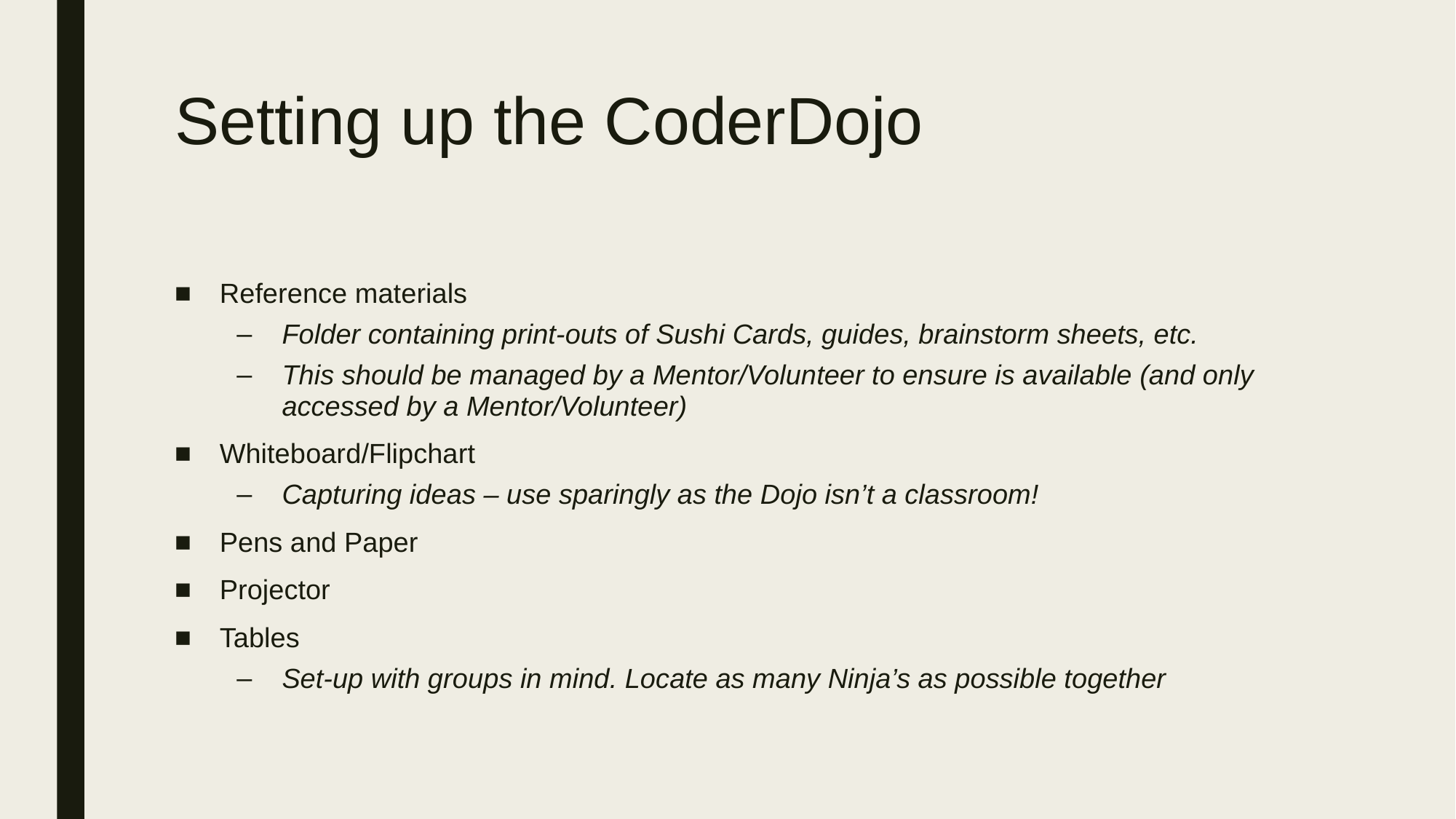

# Setting up the CoderDojo
Reference materials
Folder containing print-outs of Sushi Cards, guides, brainstorm sheets, etc.
This should be managed by a Mentor/Volunteer to ensure is available (and only accessed by a Mentor/Volunteer)
Whiteboard/Flipchart
Capturing ideas – use sparingly as the Dojo isn’t a classroom!
Pens and Paper
Projector
Tables
Set-up with groups in mind. Locate as many Ninja’s as possible together